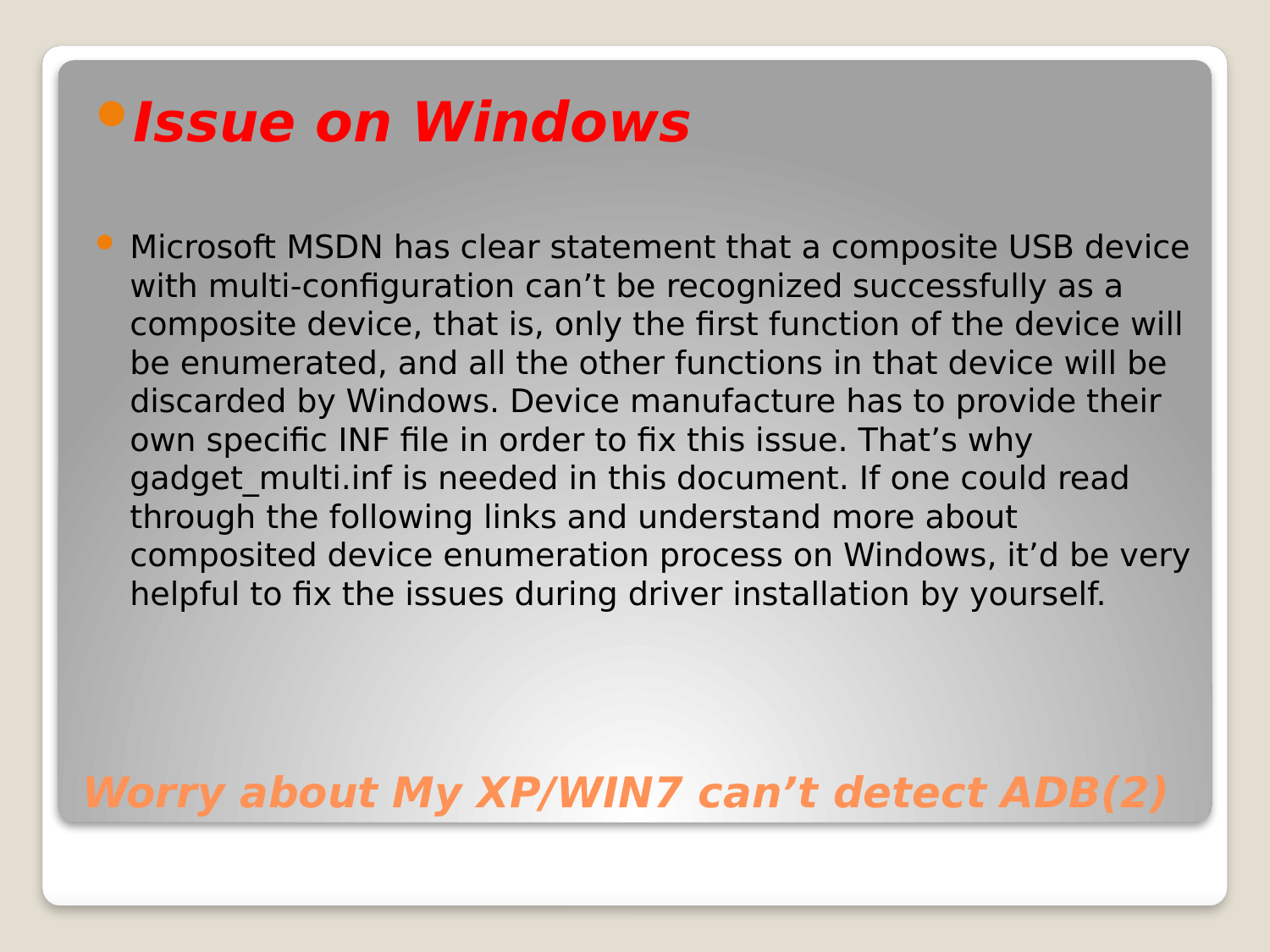

Issue on Windows

Microsoft MSDN has clear statement that a composite USB device with multi-configuration can’t be recognized successfully as a composite device, that is, only the first function of the device will be enumerated, and all the other functions in that device will be discarded by Windows. Device manufacture has to provide their own specific INF file in order to fix this issue. That’s why gadget_multi.inf is needed in this document. If one could read through the following links and understand more about composited device enumeration process on Windows, it’d be very helpful to fix the issues during driver installation by yourself.
# Worry about My XP/WIN7 can’t detect ADB(2)